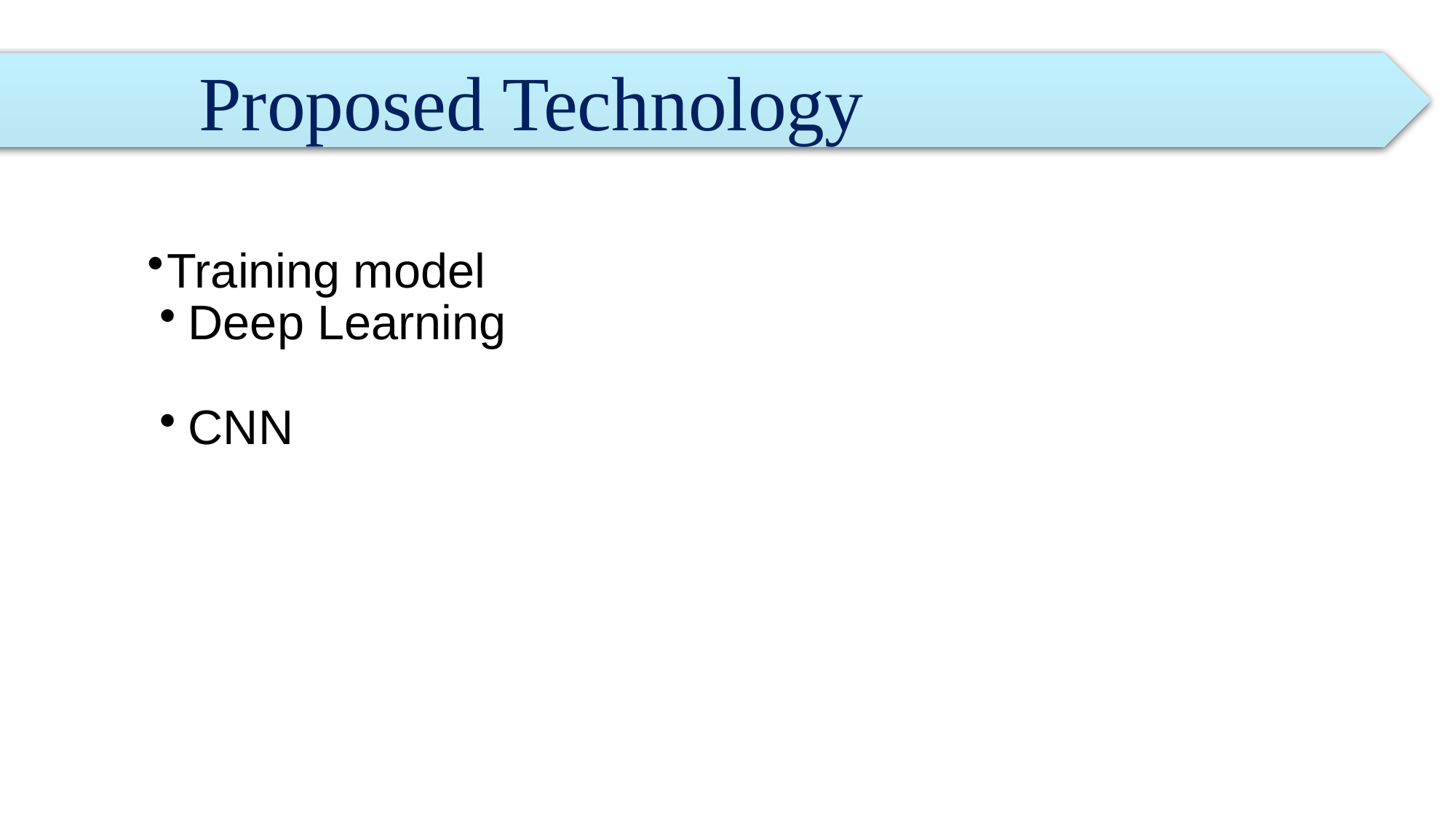

Proposed Technology

Training model
Deep Learning

CNN